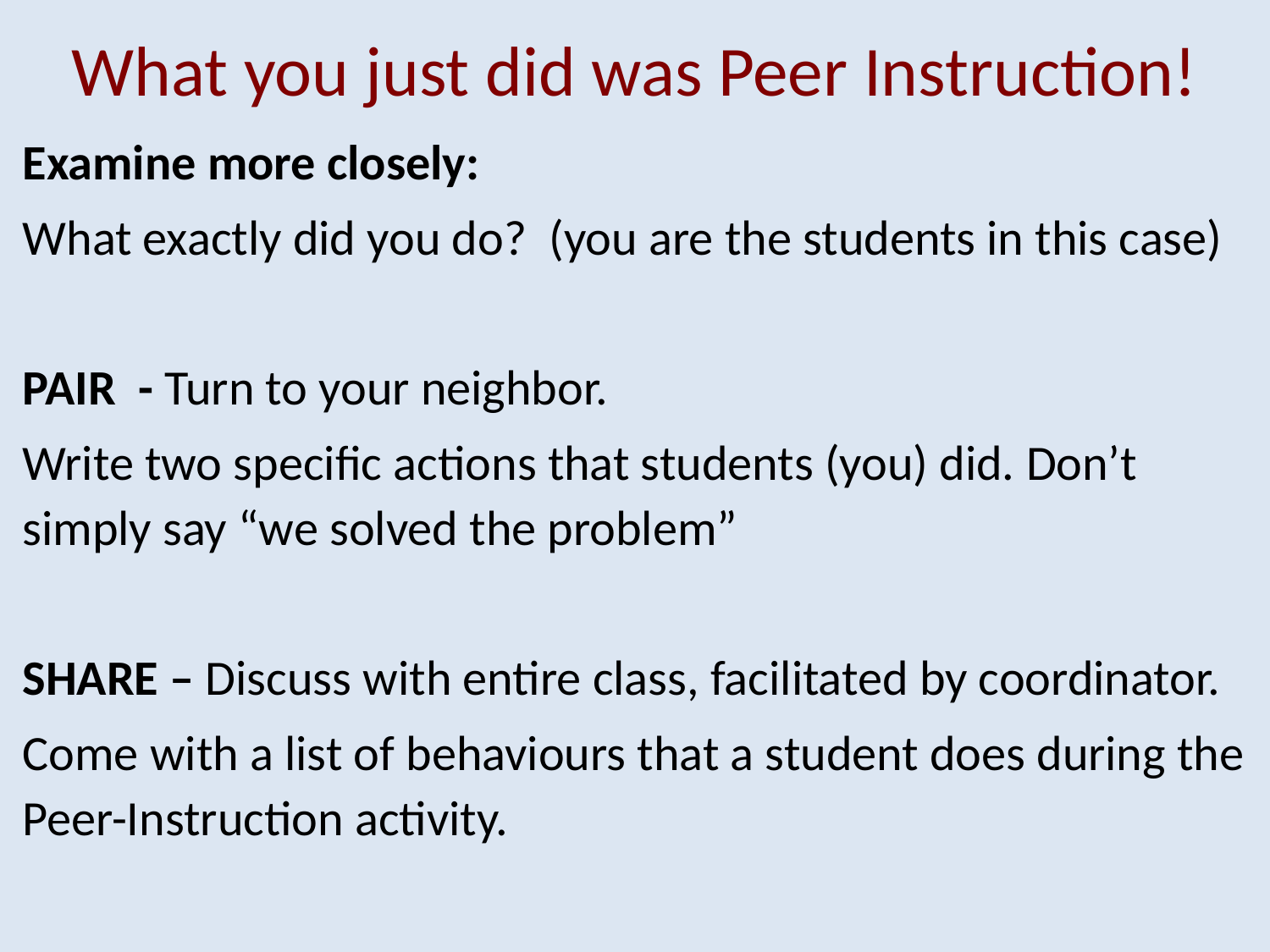

What you just did was Peer Instruction!
Examine more closely:
What exactly did you do?  (you are the students in this case)

PAIR  - Turn to your neighbor.
Write two specific actions that students (you) did. Don’t simply say “we solved the problem”

SHARE – Discuss with entire class, facilitated by coordinator.
Come with a list of behaviours that a student does during the Peer-Instruction activity.